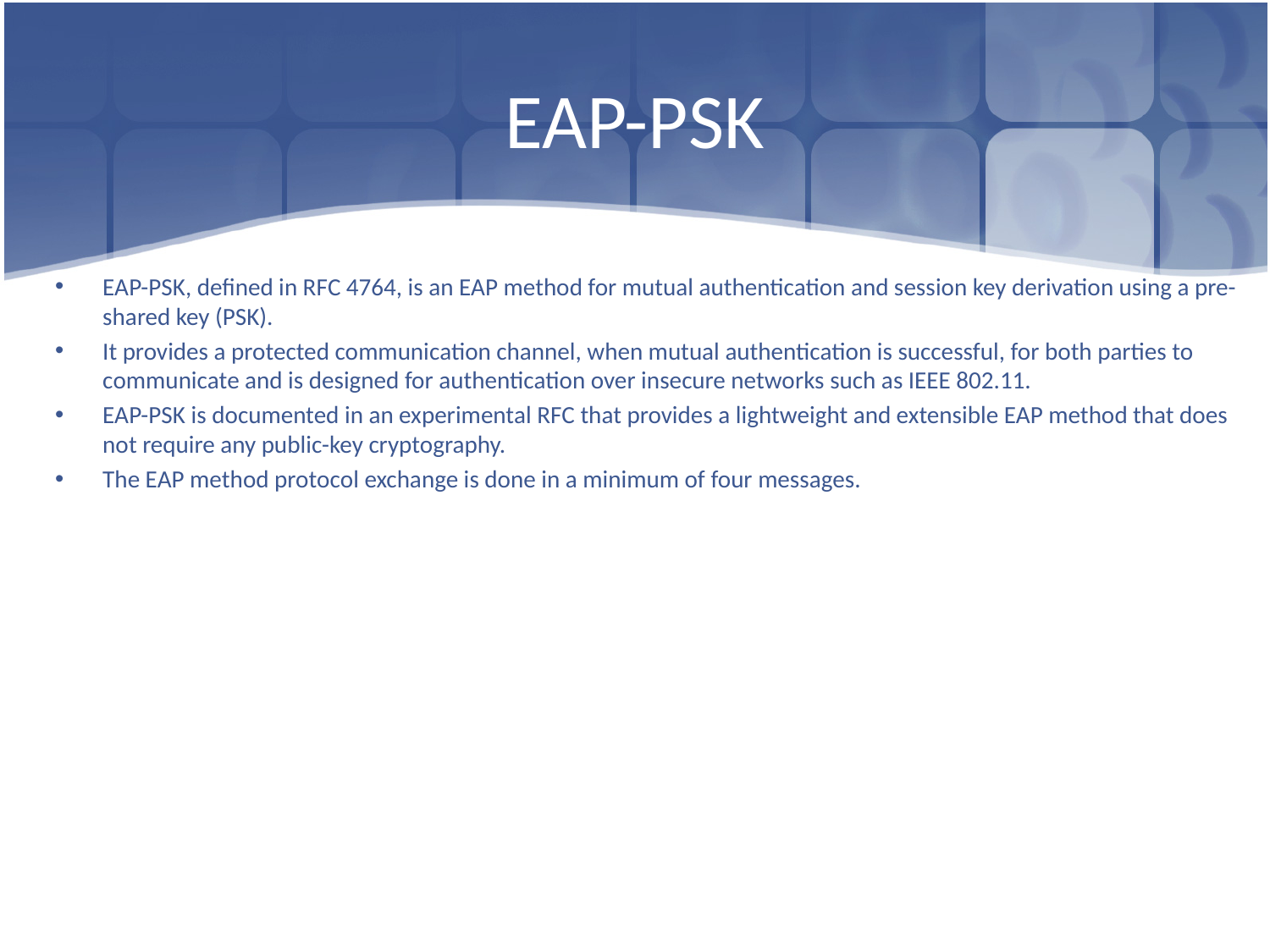

# EAP-PSK
EAP-PSK, defined in RFC 4764, is an EAP method for mutual authentication and session key derivation using a pre-shared key (PSK).
It provides a protected communication channel, when mutual authentication is successful, for both parties to communicate and is designed for authentication over insecure networks such as IEEE 802.11.
EAP-PSK is documented in an experimental RFC that provides a lightweight and extensible EAP method that does not require any public-key cryptography.
The EAP method protocol exchange is done in a minimum of four messages.